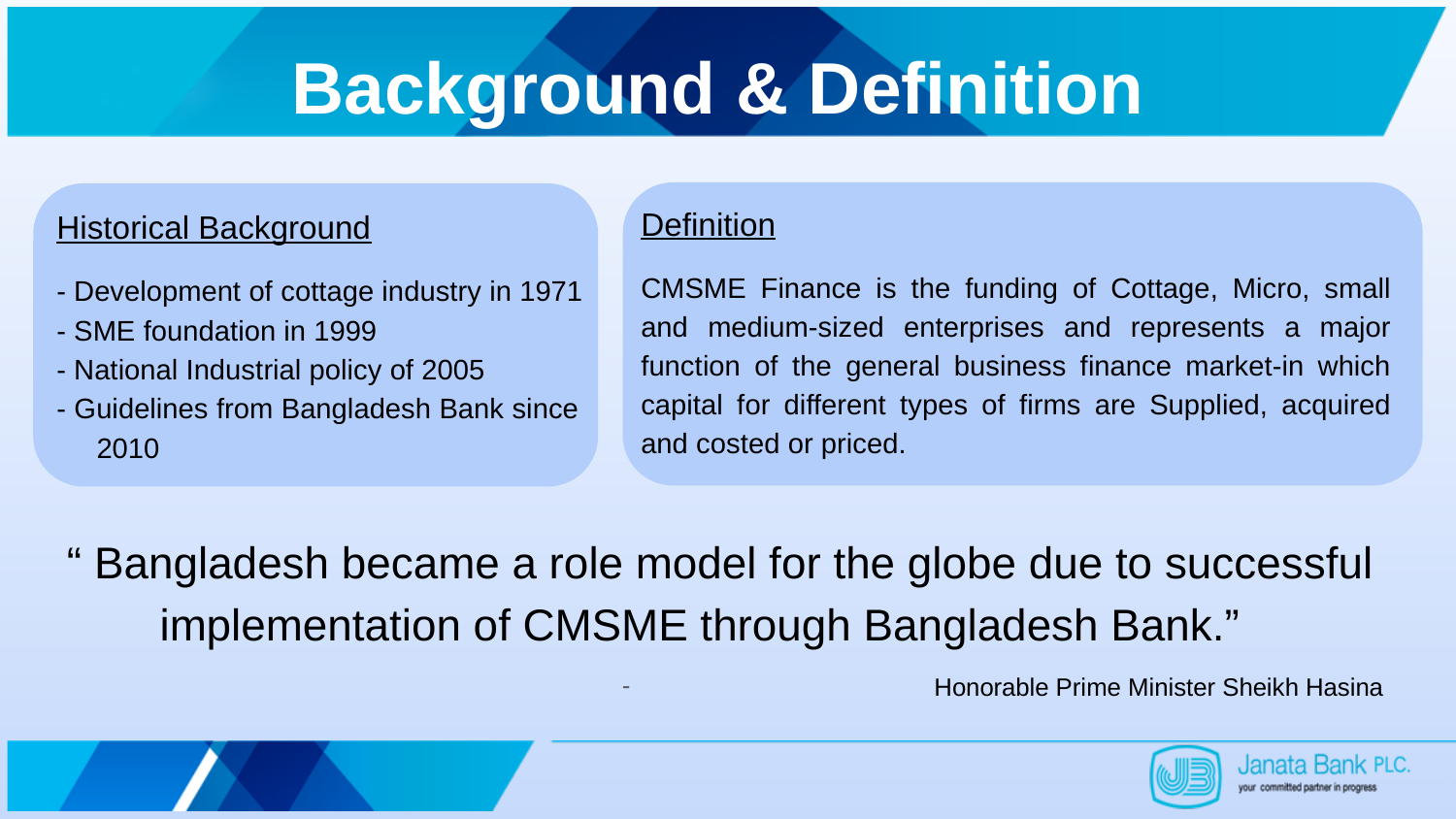

# Background & Definition

Definition

CMSME Finance is the funding of Cottage, Micro, small and medium-sized enterprises and represents a major function of the general business finance market-in which capital for different types of firms are Supplied, acquired and costed or priced.
Historical Background

- Development of cottage industry in 1971
- SME foundation in 1999
- National Industrial policy of 2005
- Guidelines from Bangladesh Bank since       2010

“ Bangladesh became a role model for the globe due to successful implementation of CMSME through Bangladesh Bank.”
Honorable Prime Minister Sheikh Hasina